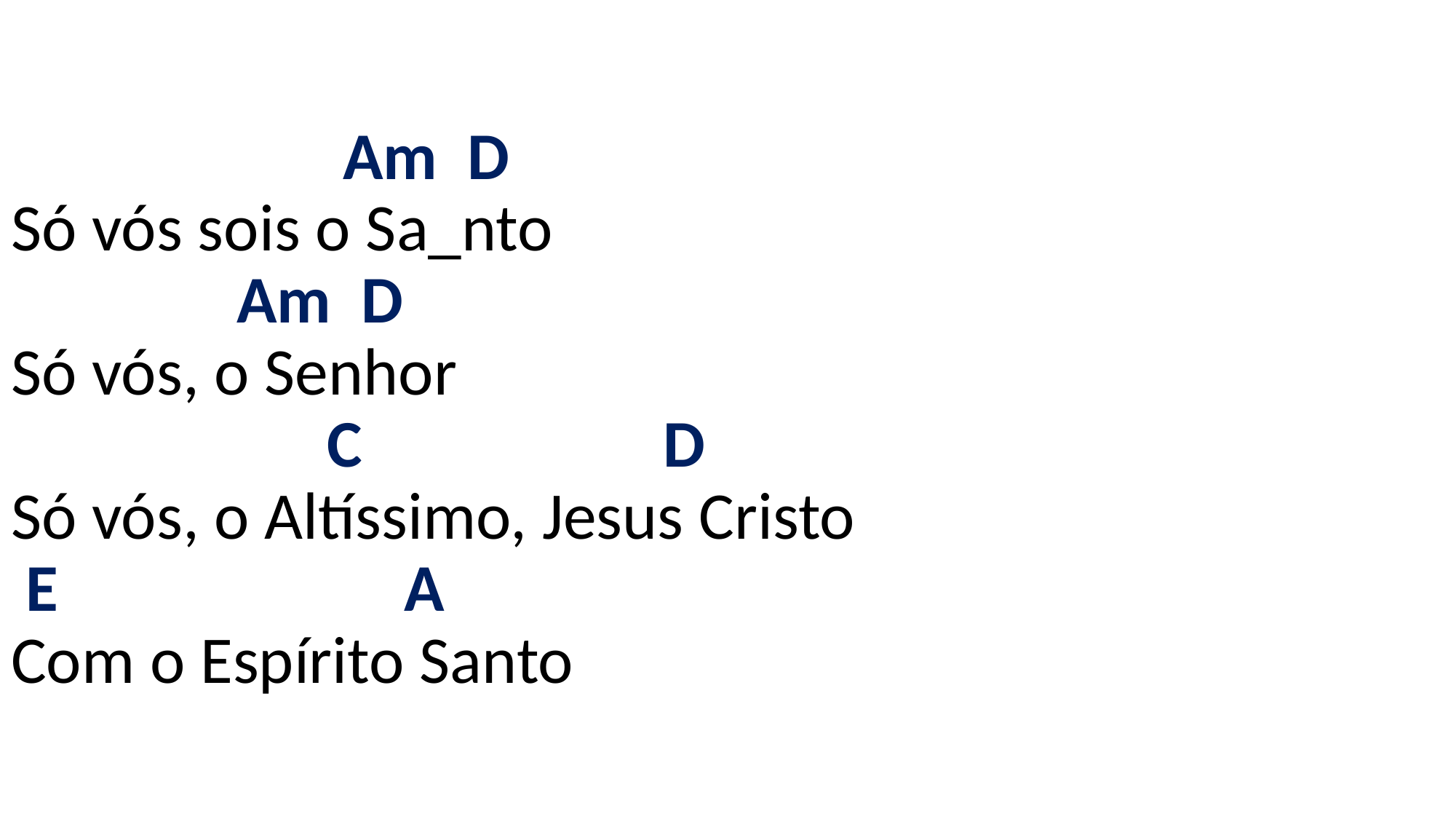

# Am  D Só vós sois o Sa_nto Am  D Só vós, o Senhor C                    D Só vós, o Altíssimo, Jesus Cristo E                       A Com o Espírito Santo